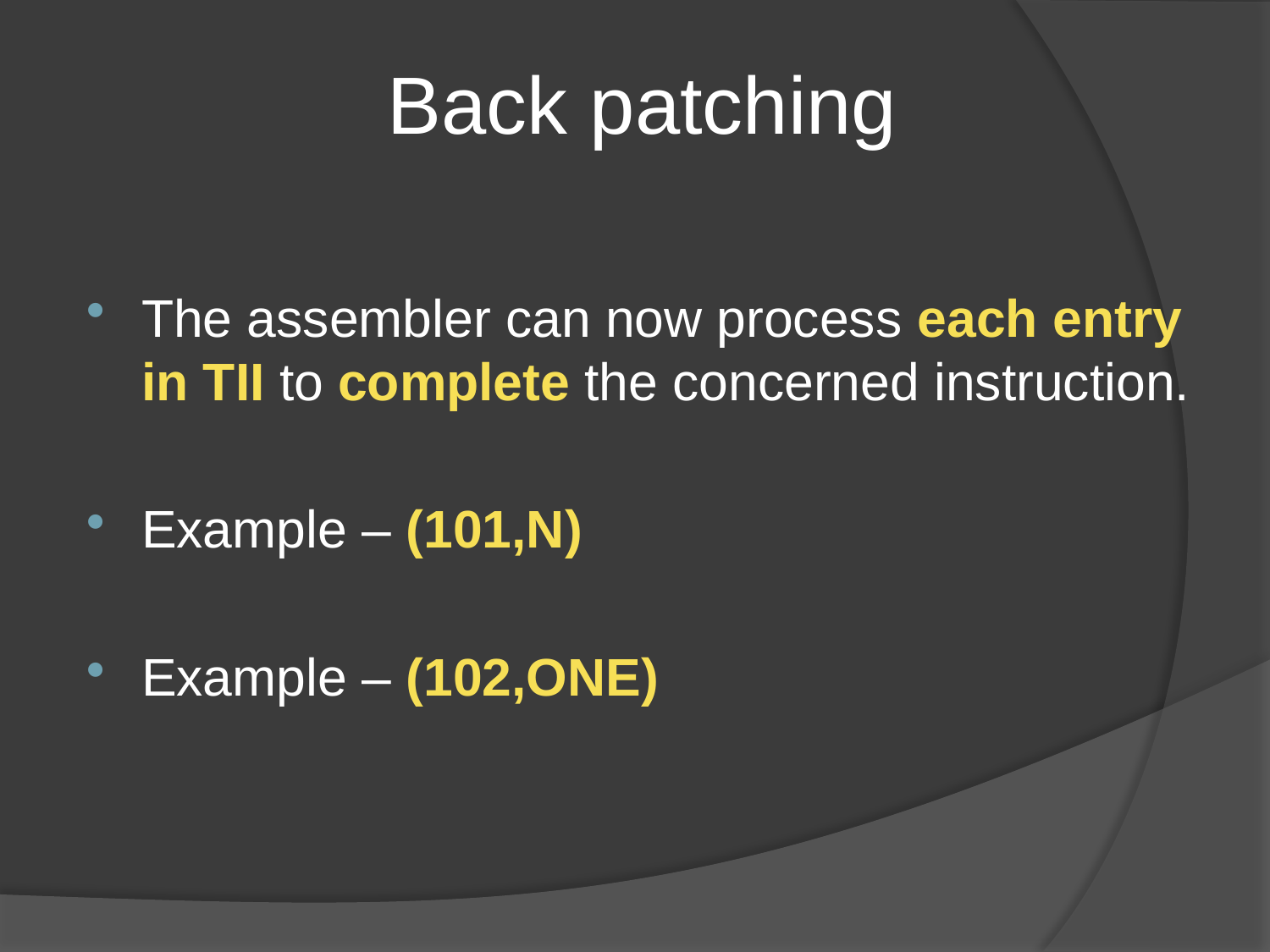

# Back patching
The assembler can now process each entry in TII to complete the concerned instruction.

Example – (101,N)

Example – (102,ONE)